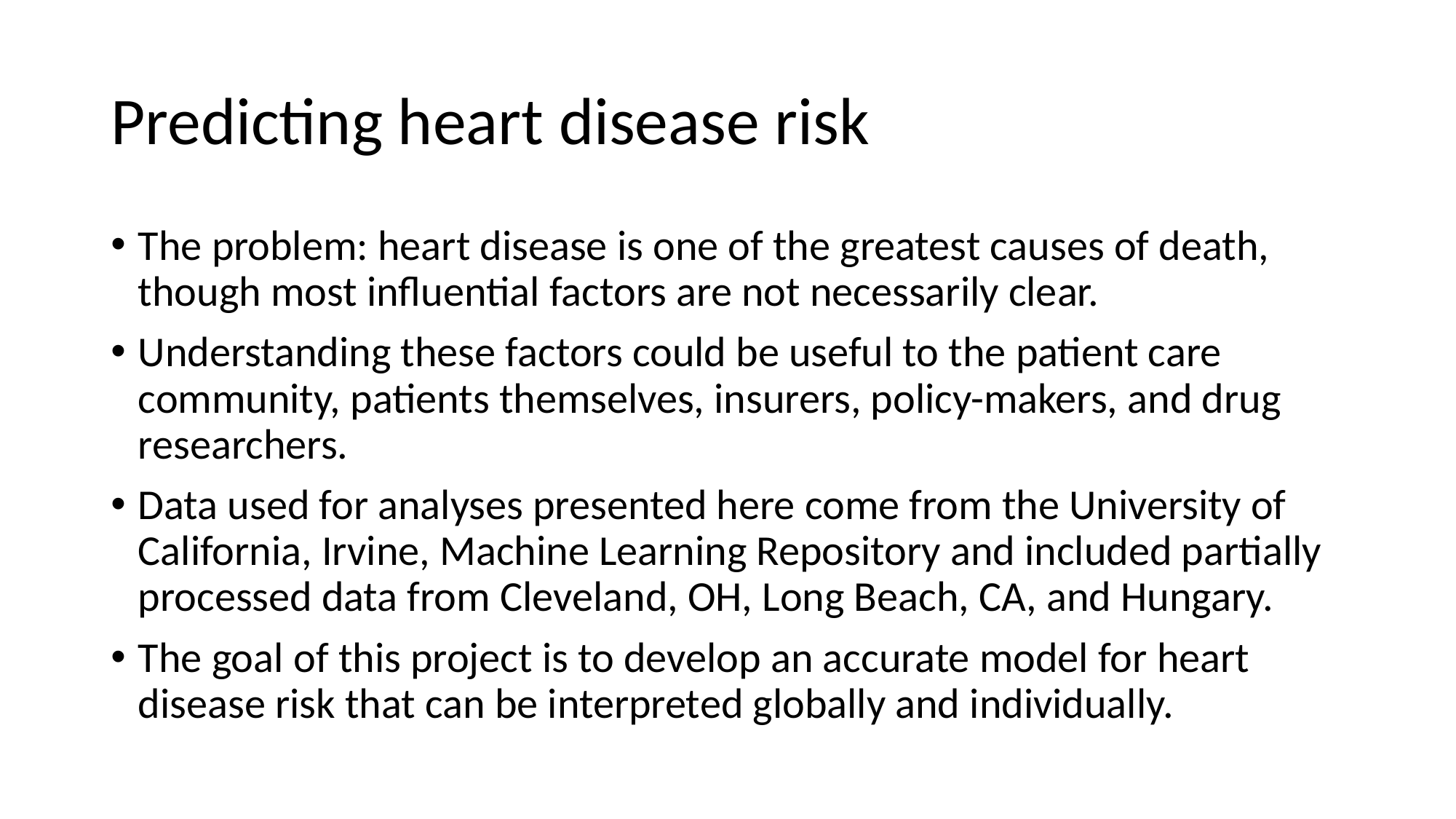

# Predicting heart disease risk
The problem: heart disease is one of the greatest causes of death, though most influential factors are not necessarily clear.
Understanding these factors could be useful to the patient care community, patients themselves, insurers, policy-makers, and drug researchers.
Data used for analyses presented here come from the University of California, Irvine, Machine Learning Repository and included partially processed data from Cleveland, OH, Long Beach, CA, and Hungary.
The goal of this project is to develop an accurate model for heart disease risk that can be interpreted globally and individually.